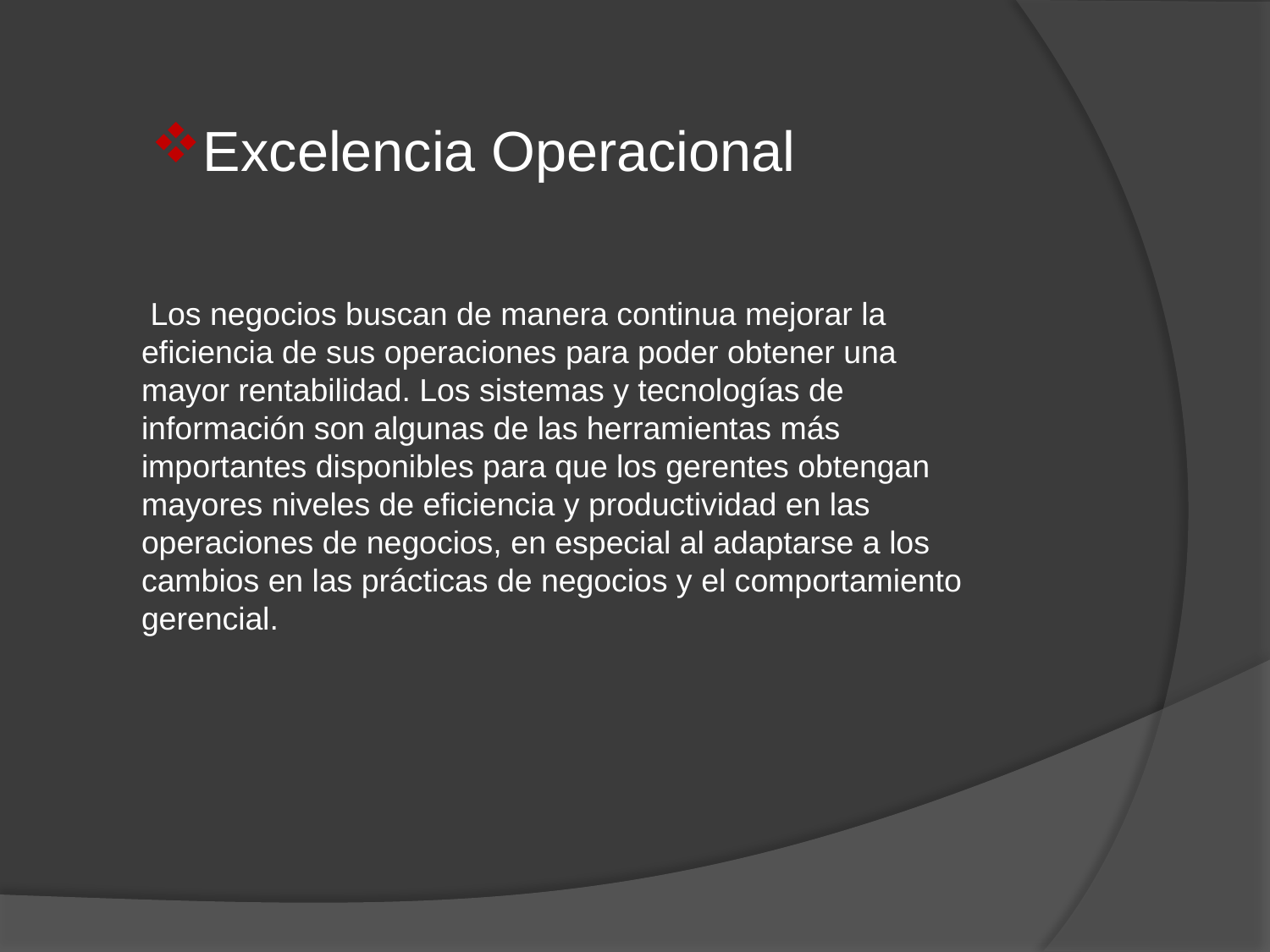

Excelencia Operacional
 Los negocios buscan de manera continua mejorar la eficiencia de sus operaciones para poder obtener una mayor rentabilidad. Los sistemas y tecnologías de información son algunas de las herramientas más importantes disponibles para que los gerentes obtengan mayores niveles de eficiencia y productividad en las operaciones de negocios, en especial al adaptarse a los cambios en las prácticas de negocios y el comportamiento gerencial.